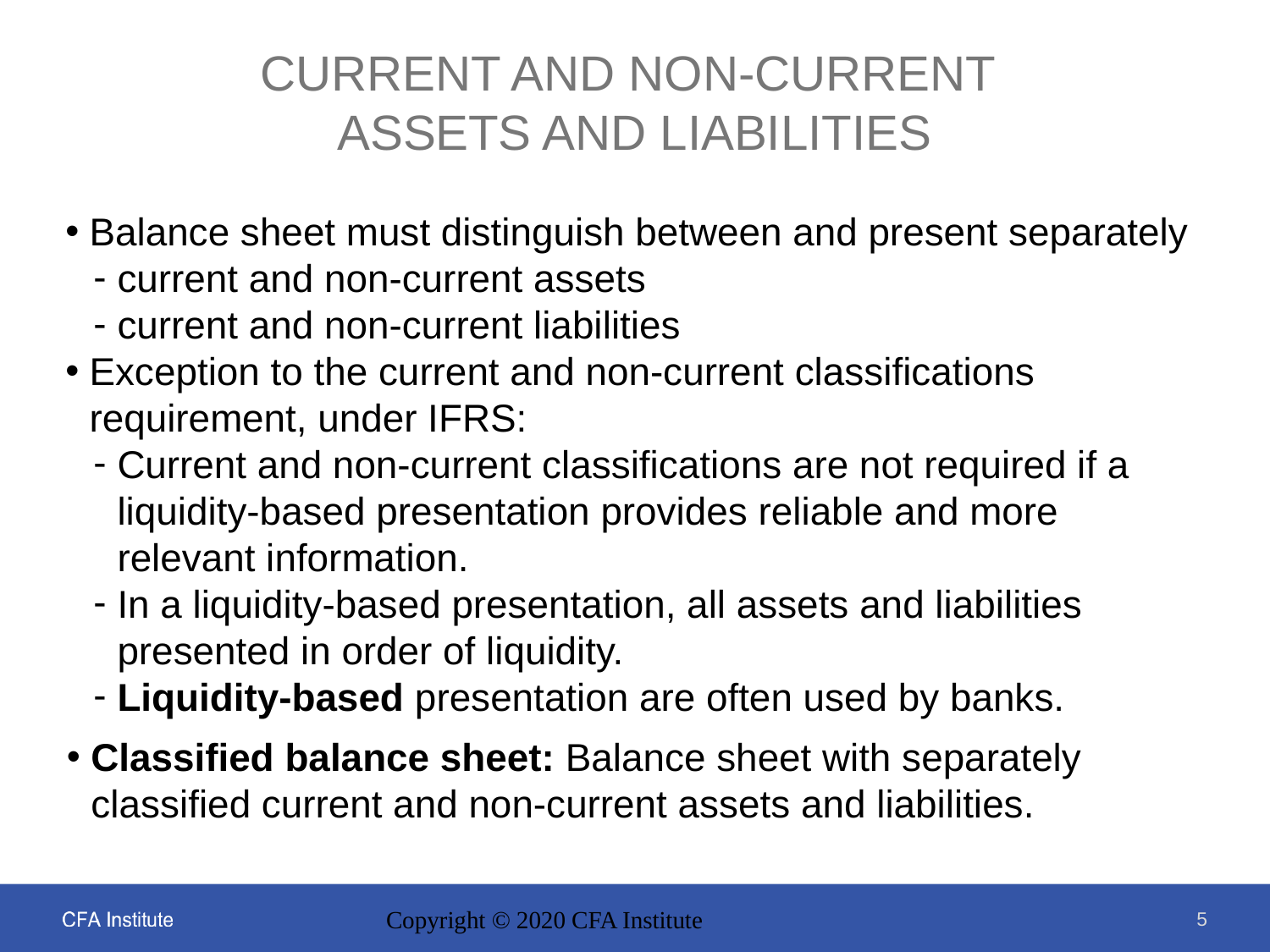

# current and non-current assets and liabilities
Balance sheet must distinguish between and present separately
current and non-current assets
current and non-current liabilities
Exception to the current and non-current classifications requirement, under IFRS:
Current and non-current classifications are not required if a liquidity-based presentation provides reliable and more relevant information.
In a liquidity-based presentation, all assets and liabilities presented in order of liquidity.
Liquidity-based presentation are often used by banks.
Classified balance sheet: Balance sheet with separately classified current and non-current assets and liabilities.

5
Copyright © 2020 CFA Institute